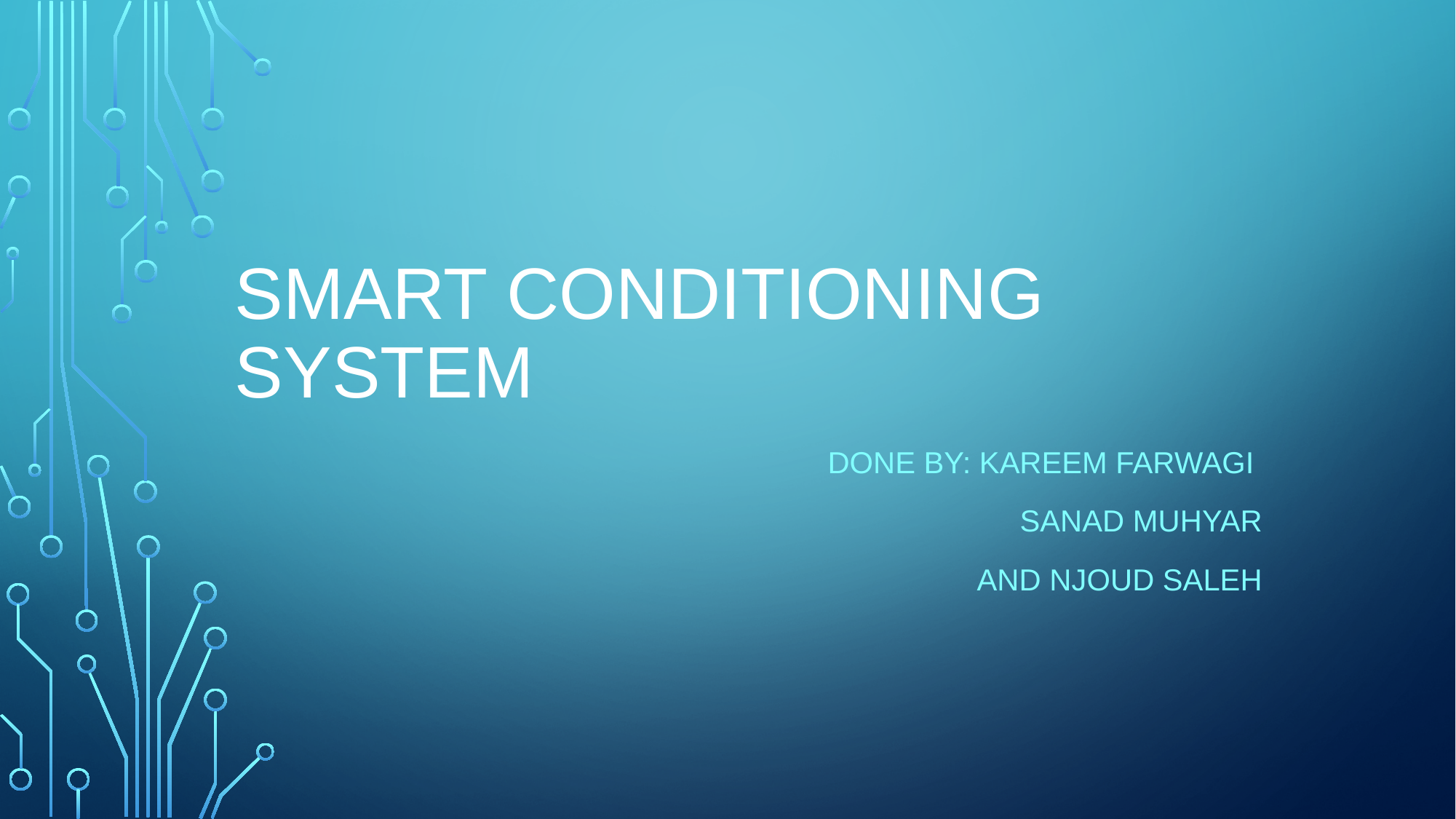

# Smart conditioning system
Done by: kareem farwagi
sanad muhyar
 and Njoud saleh